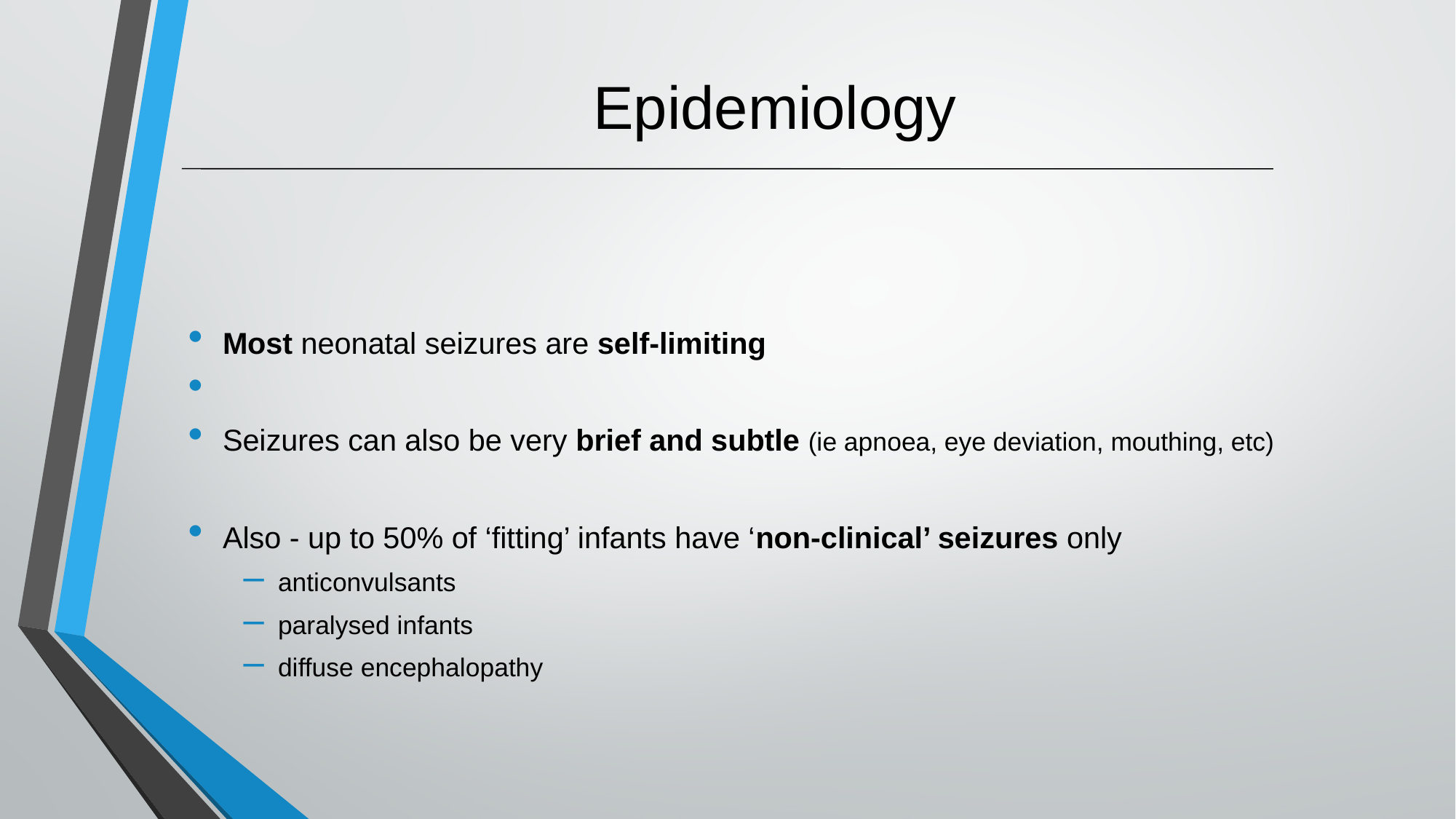

# Epidemiology

Most neonatal seizures are self-limiting

Seizures can also be very brief and subtle (ie apnoea, eye deviation, mouthing, etc)

Also - up to 50% of ‘fitting’ infants have ‘non-clinical’ seizures only
anticonvulsants
paralysed infants
diffuse encephalopathy